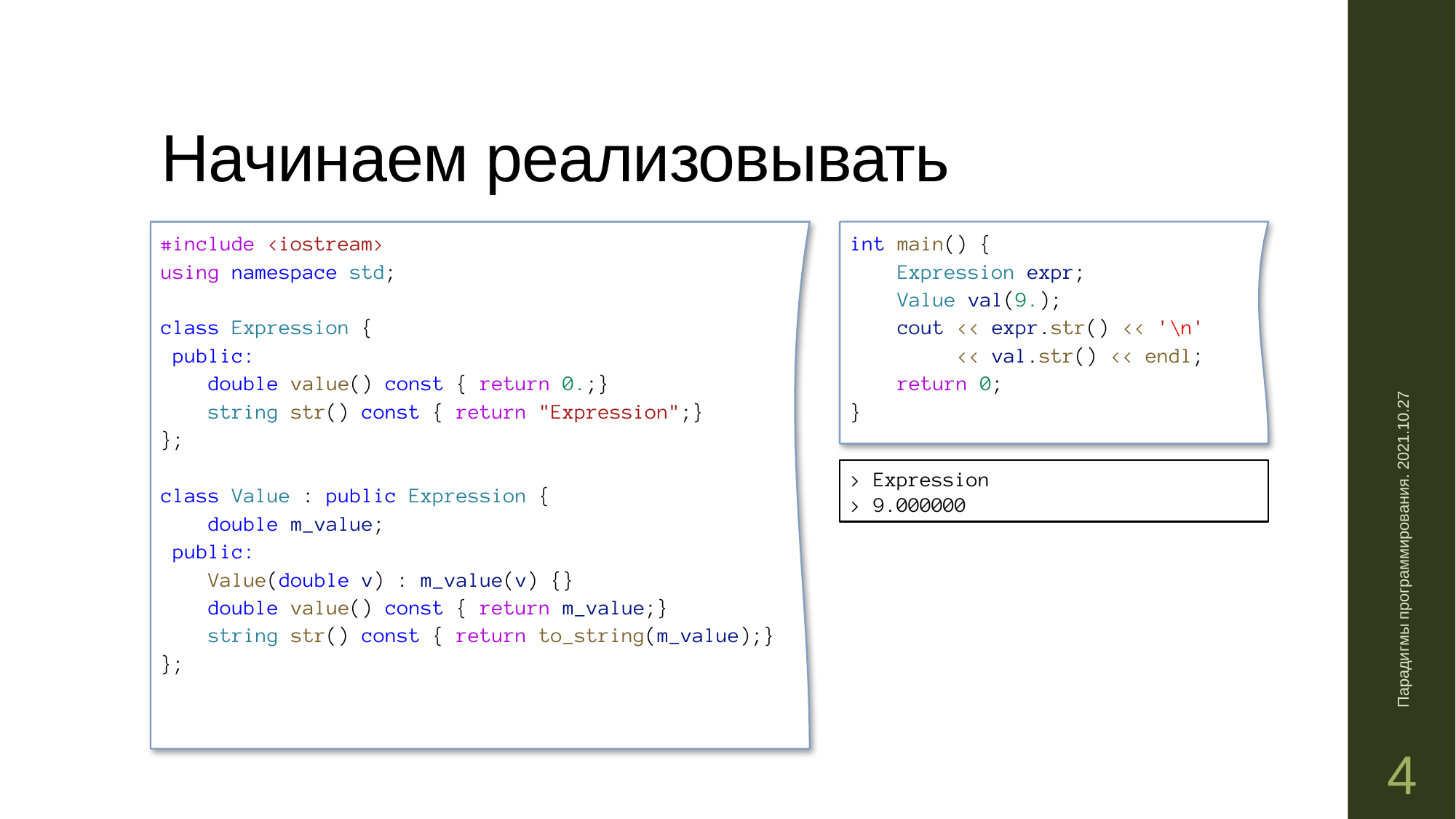

Начинаем реализовывать
#include <iostream>
using namespace std;
class Expression {
 public:
    double value() const { return 0.;}
    string str() const { return "Expression";}
};
class Value : public Expression {
    double m_value;
 public:
    Value(double v) : m_value(v) {}
    double value() const { return m_value;}
    string str() const { return to_string(m_value);}
};
int main() {
    Expression expr;
    Value val(9.);
    cout << expr.str() << '\n'
         << val.str() << endl;
    return 0;
}
> Expression
> 9.000000
Парадигмы программирования. 2021.10.27
4